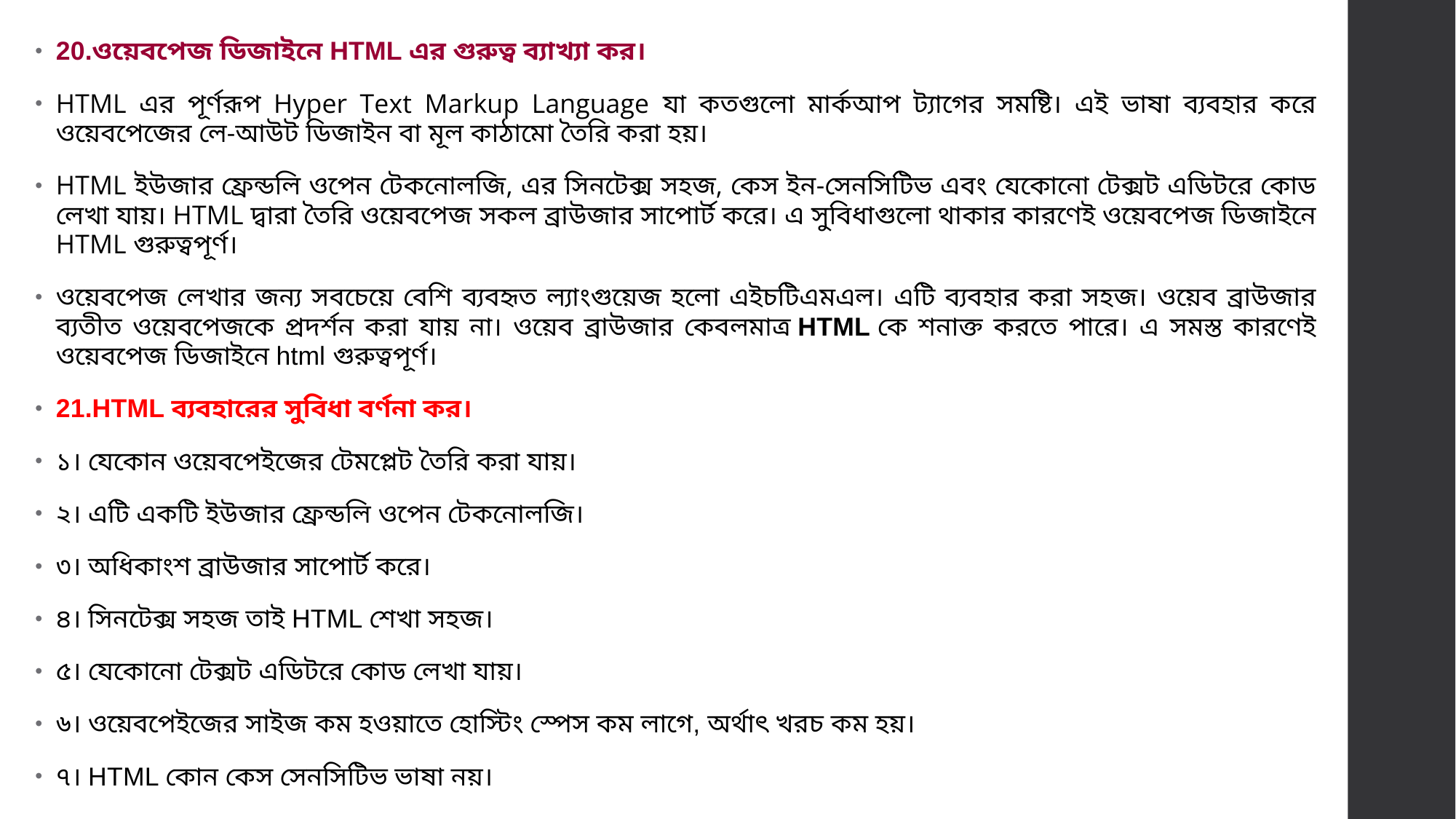

20.ওয়েবপেজ ডিজাইনে HTML এর গুরুত্ব ব্যাখ্যা কর।
HTML এর পূর্ণরূপ Hyper Text Markup Language যা কতগুলো মার্কআপ ট্যাগের সমষ্টি। এই ভাষা ব্যবহার করে ওয়েবপেজের লে-আউট ডিজাইন বা মূল কাঠামো তৈরি করা হয়।
HTML ইউজার ফ্রেন্ডলি ওপেন টেকনোলজি, এর সিনটেক্স সহজ, কেস ইন-সেনসিটিভ এবং যেকোনো টেক্সট এডিটরে কোড লেখা যায়। HTML দ্বারা তৈরি ওয়েবপেজ সকল ব্রাউজার সাপোর্ট করে। এ সুবিধাগুলো থাকার কারণেই ওয়েবপেজ ডিজাইনে HTML গুরুত্বপূর্ণ।
ওয়েবপেজ লেখার জন্য সবচেয়ে বেশি ব্যবহৃত ল্যাংগুয়েজ হলো এইচটিএমএল। এটি ব্যবহার করা সহজ। ওয়েব ব্রাউজার ব্যতীত ওয়েবপেজকে প্রদর্শন করা যায় না। ওয়েব ব্রাউজার কেবলমাত্র HTML কে শনাক্ত করতে পারে। এ সমস্ত কারণেই ওয়েবপেজ ডিজাইনে html গুরুত্বপূর্ণ।
21.HTML ব্যবহারের সুবিধা বর্ণনা কর।
১। যেকোন ওয়েবপেইজের টেমপ্লেট তৈরি করা যায়।
২। এটি একটি ইউজার ফ্রেন্ডলি ওপেন টেকনোলজি।
৩। অধিকাংশ ব্রাউজার সাপোর্ট করে।
৪। সিনটেক্স সহজ তাই HTML শেখা সহজ।
৫। যেকোনো টেক্সট এডিটরে কোড লেখা যায়।
৬। ওয়েবপেইজের সাইজ কম হওয়াতে হোস্টিং স্পেস কম লাগে, অর্থাৎ খরচ কম হয়।
৭। HTML কোন কেস সেনসিটিভ ভাষা নয়।